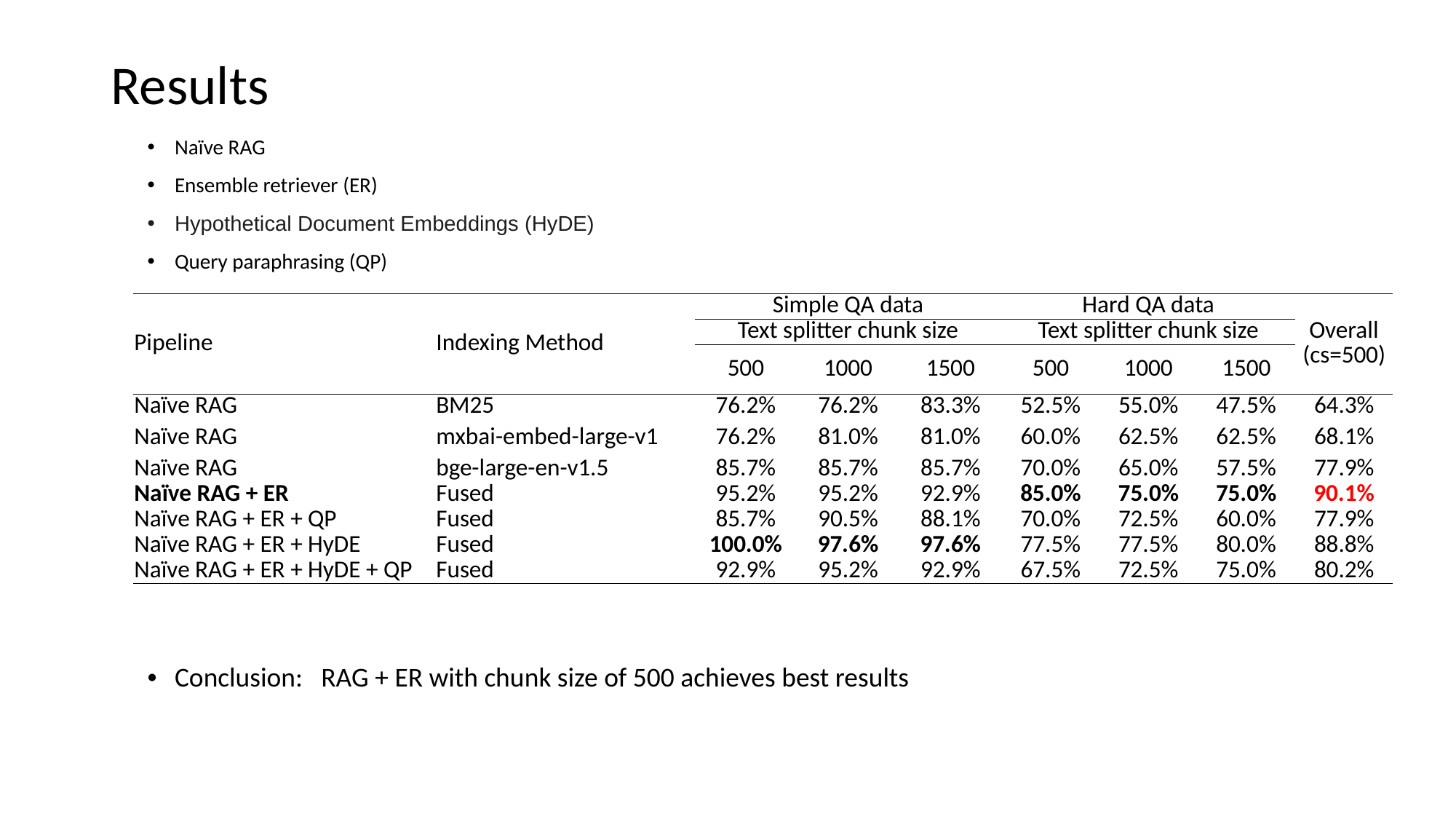

# Results
Naïve RAG
Ensemble retriever (ER)
Hypothetical Document Embeddings (HyDE)
Query paraphrasing (QP)
| Pipeline | Indexing Method | Simple QA data |  |  | Hard QA data |  |  | Overall (cs=500) |
| --- | --- | --- | --- | --- | --- | --- | --- | --- |
|  |  | Text splitter chunk size |  |  | Text splitter chunk size |  |  |  |
|  |  | 500 | 1000 | 1500 | 500 | 1000 | 1500 |  |
| Naïve RAG | BM25 | 76.2% | 76.2% | 83.3% | 52.5% | 55.0% | 47.5% | 64.3% |
| Naïve RAG | mxbai-embed-large-v1 | 76.2% | 81.0% | 81.0% | 60.0% | 62.5% | 62.5% | 68.1% |
| Naïve RAG | bge-large-en-v1.5 | 85.7% | 85.7% | 85.7% | 70.0% | 65.0% | 57.5% | 77.9% |
| Naïve RAG + ER | Fused | 95.2% | 95.2% | 92.9% | 85.0% | 75.0% | 75.0% | 90.1% |
| Naïve RAG + ER + QP | Fused | 85.7% | 90.5% | 88.1% | 70.0% | 72.5% | 60.0% | 77.9% |
| Naïve RAG + ER + HyDE | Fused | 100.0% | 97.6% | 97.6% | 77.5% | 77.5% | 80.0% | 88.8% |
| Naïve RAG + ER + HyDE + QP | Fused | 92.9% | 95.2% | 92.9% | 67.5% | 72.5% | 75.0% | 80.2% |
Conclusion:   RAG + ER with chunk size of 500 achieves best results